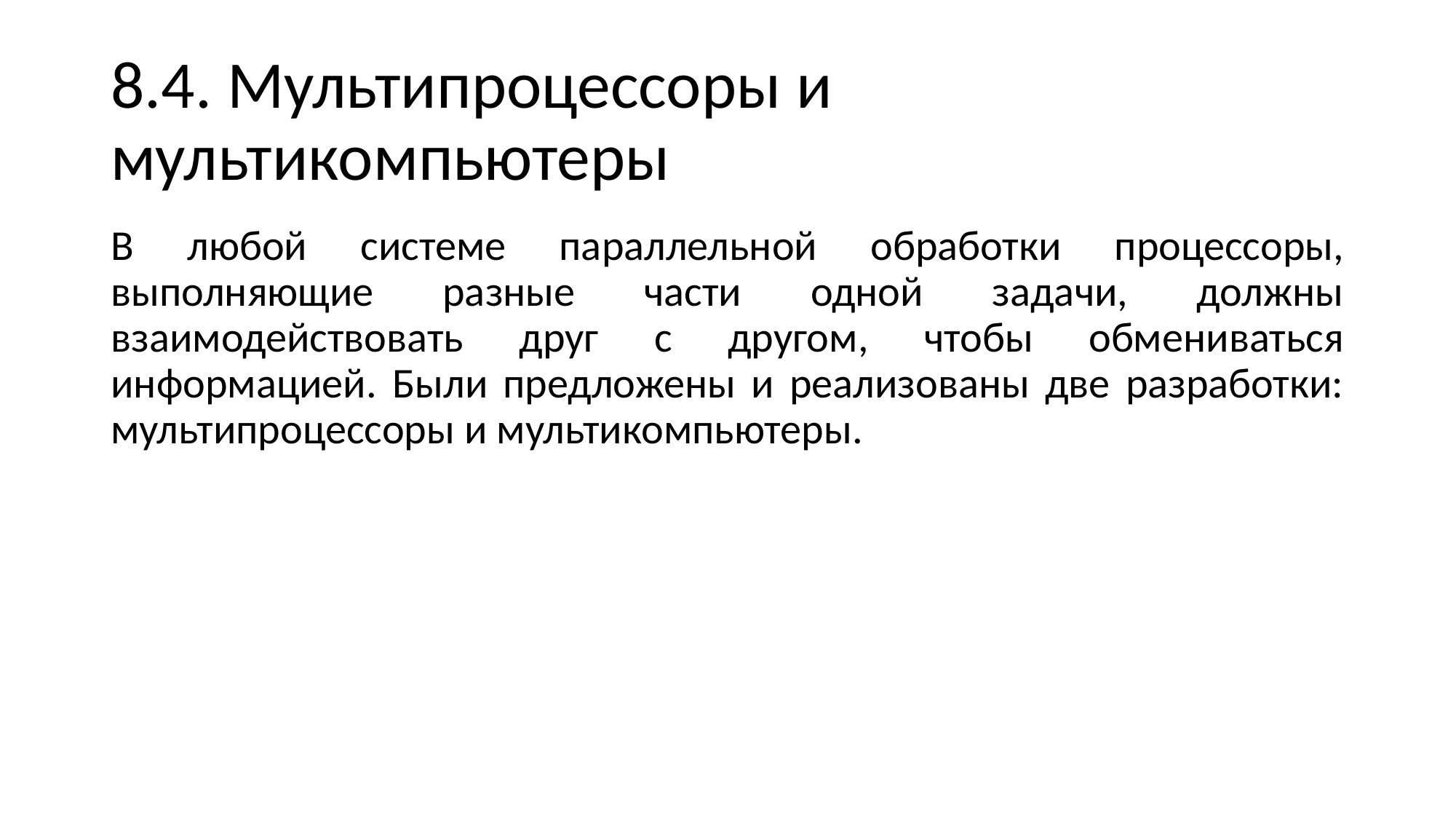

# 8.4. Мультипроцессоры и мультикомпьютеры
В любой системе параллельной обработки процессоры, выполняющие разные части одной задачи, должны взаимодействовать друг с другом, чтобы обмениваться информацией. Были предложены и реализованы две разработки: мультипроцессоры и мультикомпьютеры.